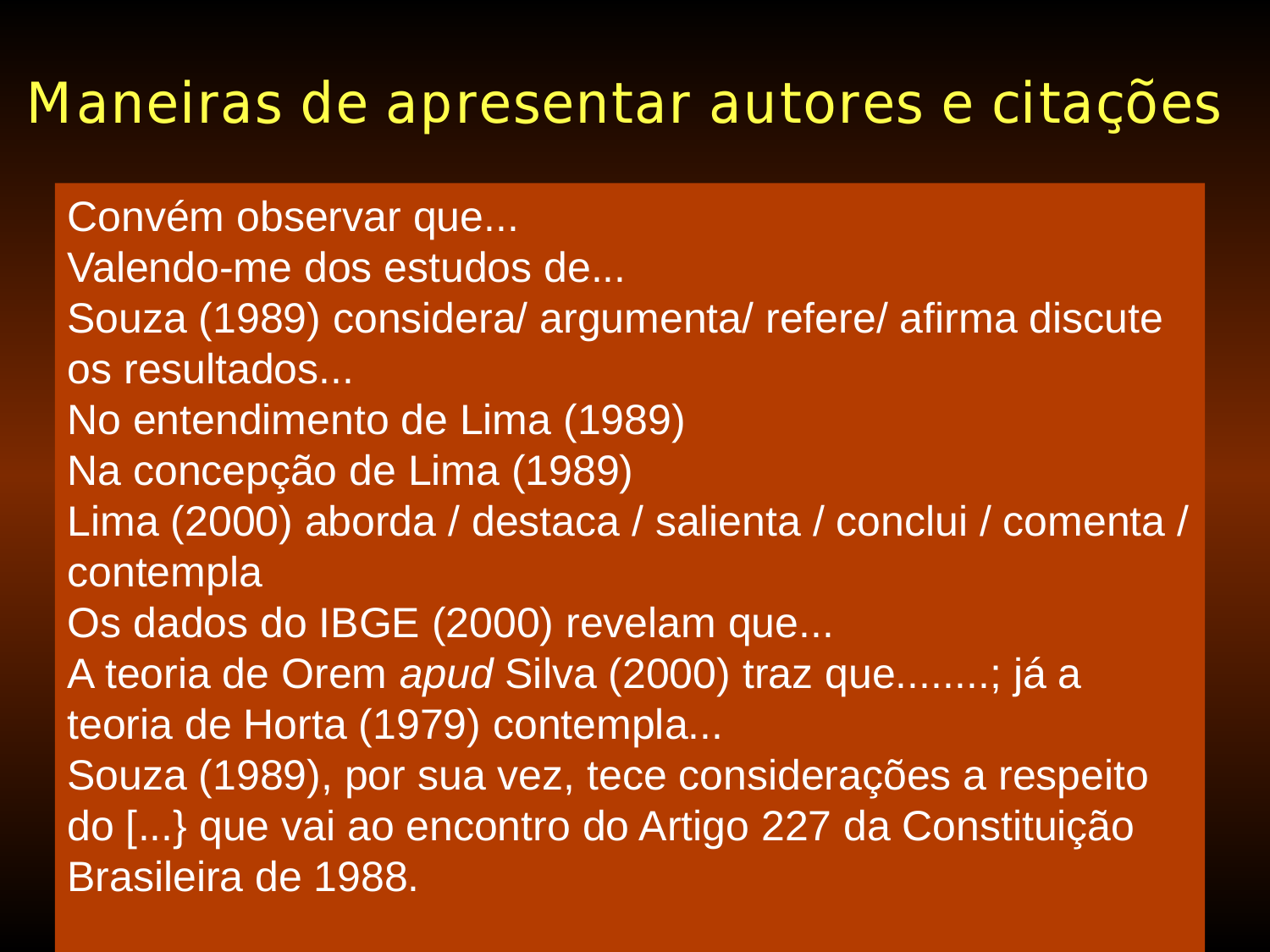

# Maneiras de apresentar autores e citações
Convém observar que...
Valendo-me dos estudos de...
Souza (1989) considera/ argumenta/ refere/ afirma discute os resultados...
No entendimento de Lima (1989)
Na concepção de Lima (1989)
Lima (2000) aborda / destaca / salienta / conclui / comenta / contempla
Os dados do IBGE (2000) revelam que...
A teoria de Orem apud Silva (2000) traz que........; já a teoria de Horta (1979) contempla...
Souza (1989), por sua vez, tece considerações a respeito do [...} que vai ao encontro do Artigo 227 da Constituição Brasileira de 1988.
Manuel Antonio Molina
31/37